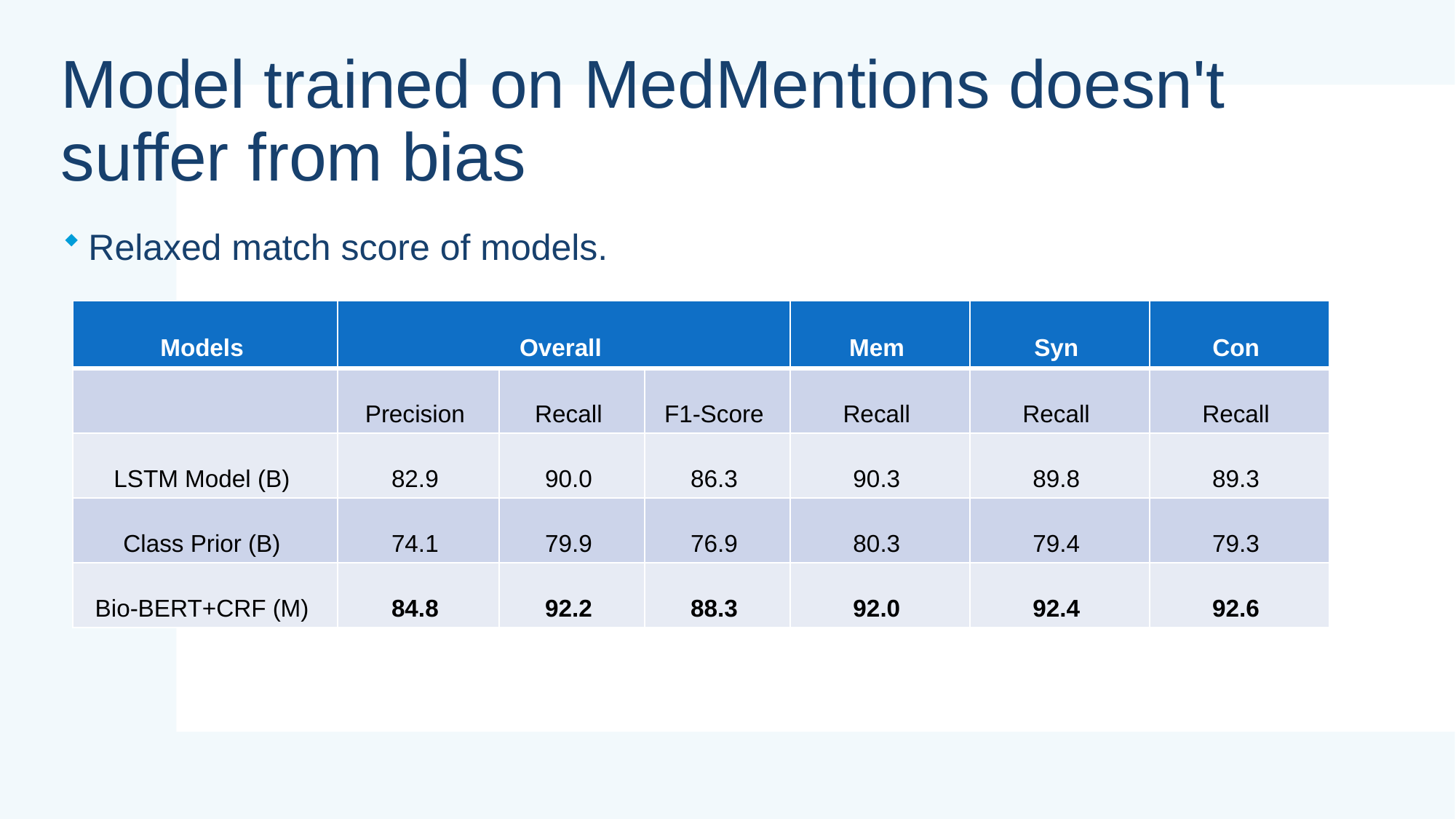

# Model trained on MedMentions doesn't suffer from bias
Relaxed match score of models.

| ​​ Models ​​ | ​​ Overall ​​ |  |  | ​​ Mem ​​ | ​​ Syn ​​ | ​​ Con ​​ |
| --- | --- | --- | --- | --- | --- | --- |
| ​​ ​​ | ​​ Precision ​​ | ​​ Recall ​​ | ​​ F1-Score ​​ | ​​ Recall ​​ | ​​ Recall ​​ | ​​ Recall ​​ |
| ​​ LSTM Model (B) ​​ | ​​ 82.9 ​​ | ​​ 90.0 ​​ | ​​ 86.3 ​​ | ​​ 90.3 ​​ | ​​ 89.8 ​​ | ​​ 89.3 ​​ |
| ​​ Class Prior (B) ​​ | ​​ 74.1 ​​ | ​​ 79.9 ​​ | ​​ 76.9 ​​ | ​​ 80.3 ​​ | ​​ 79.4 ​​ | ​​ 79.3 ​​ |
| ​​ Bio-BERT+CRF (M) ​​ | ​​ 84.8 ​​ | ​​ 92.2 ​​ | ​​ 88.3 ​​ | ​​ 92.0 ​​ | ​​ 92.4 ​​ | ​​ 92.6 ​​ |